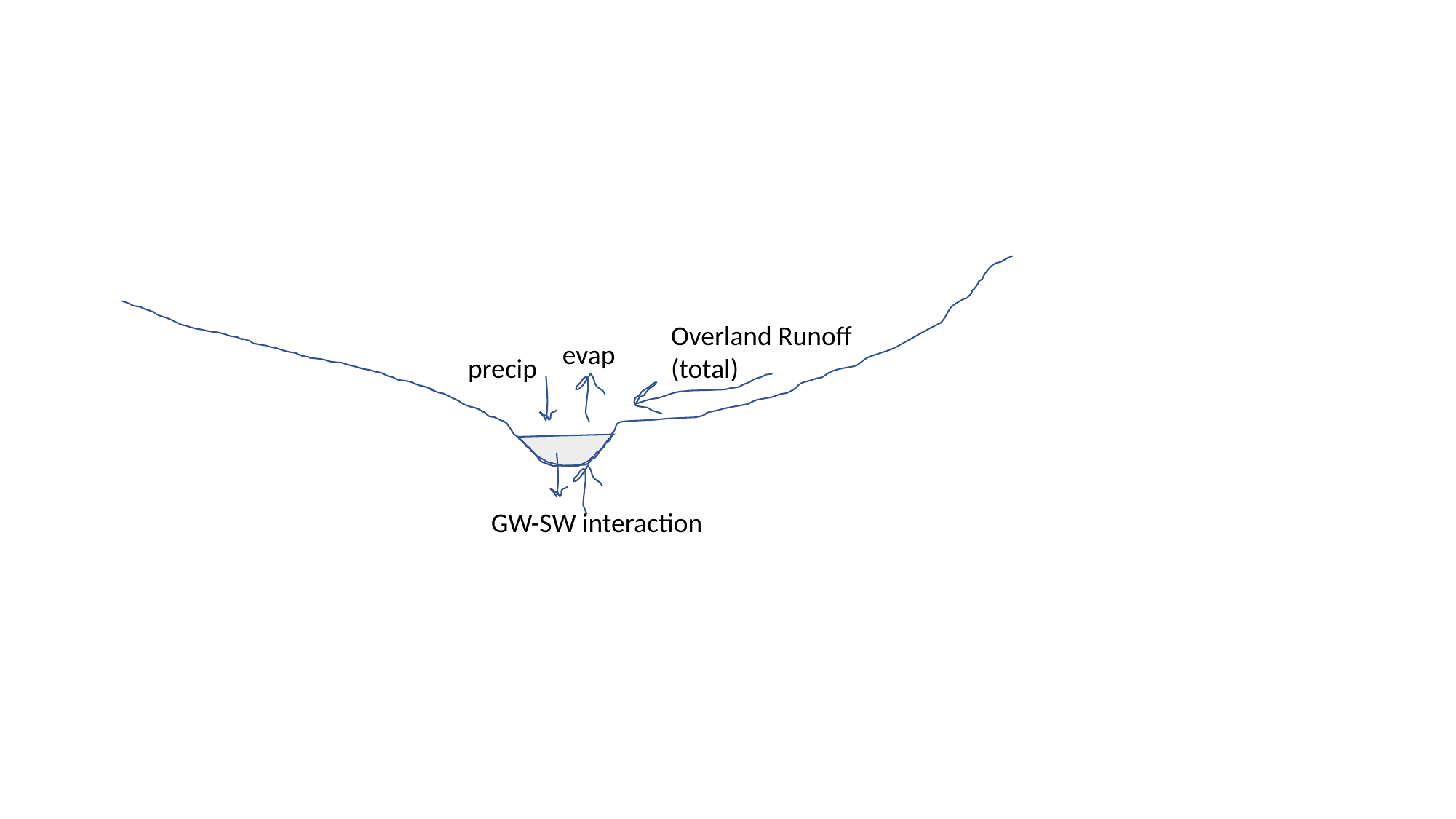

Overland Runoff
(total)
evap
precip

GW-SW interaction